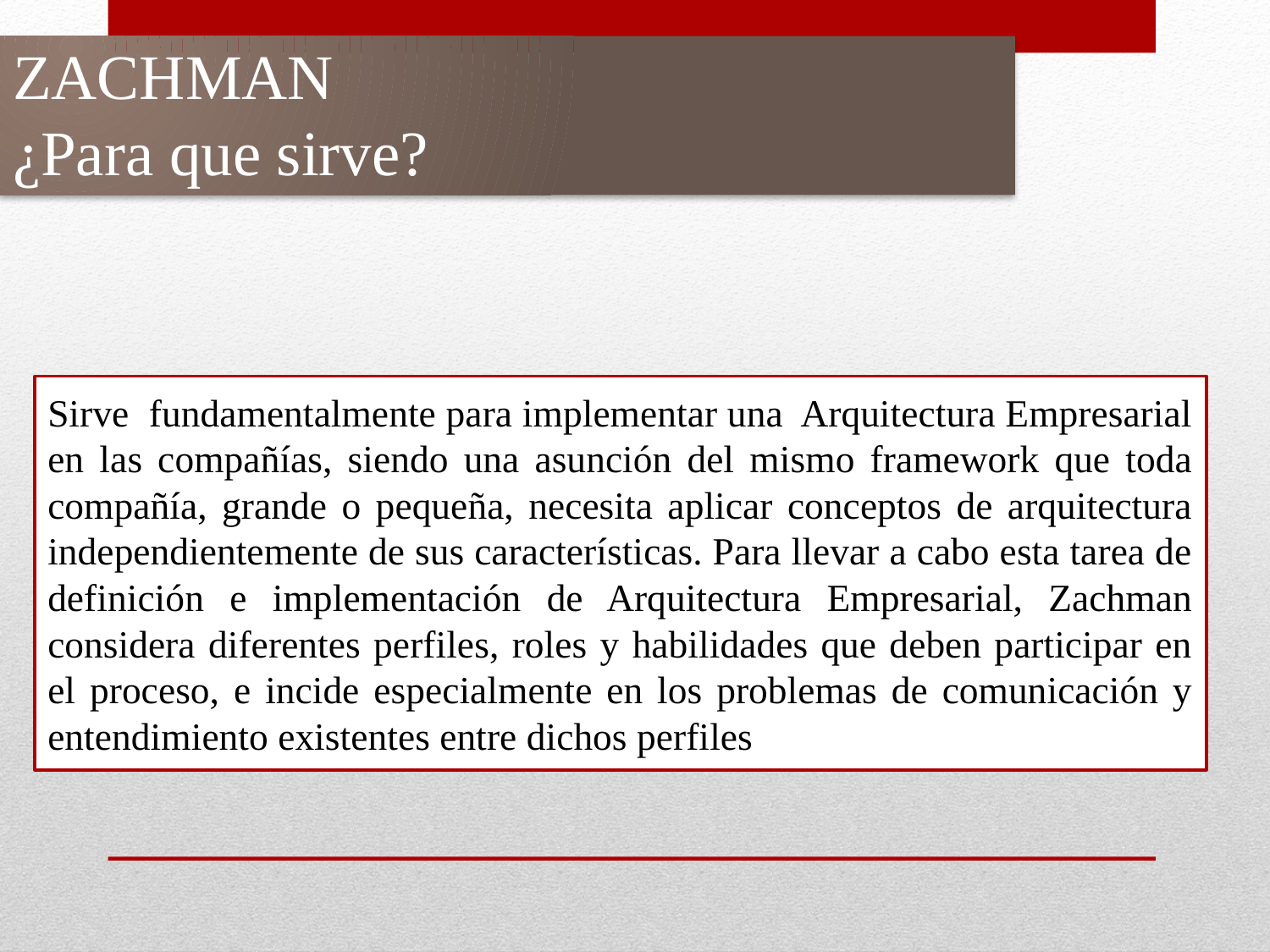

# ZACHMAN ¿Para que sirve?
Sirve  fundamentalmente para implementar una  Arquitectura Empresarial en las compañías, siendo una asunción del mismo framework que toda compañía, grande o pequeña, necesita aplicar conceptos de arquitectura independientemente de sus características. Para llevar a cabo esta tarea de definición e implementación de Arquitectura Empresarial, Zachman considera diferentes perfiles, roles y habilidades que deben participar en el proceso, e incide especialmente en los problemas de comunicación y entendimiento existentes entre dichos perfiles